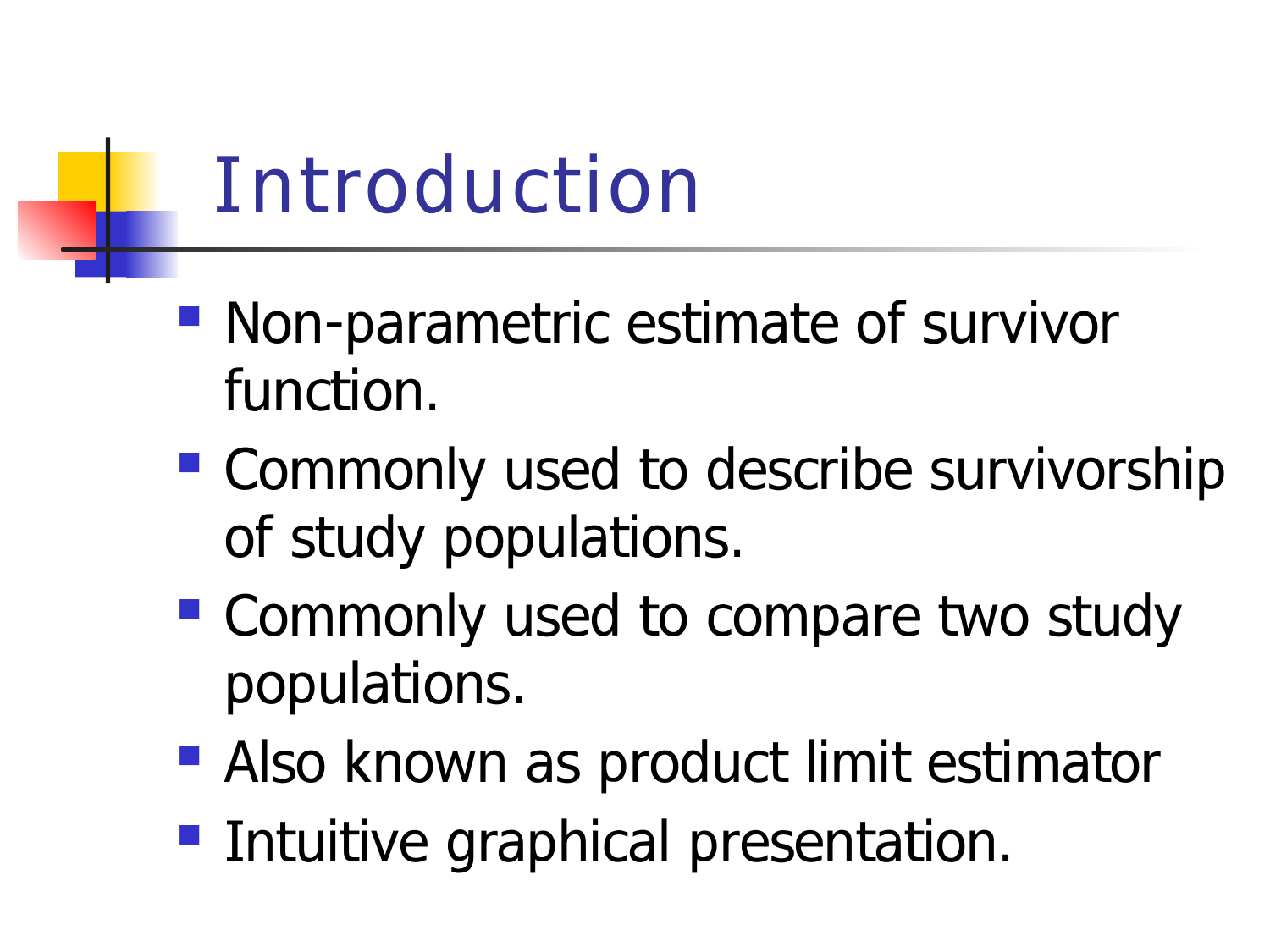

# Introduction
Non-parametric estimate of survivor function.
Commonly used to describe survivorship of study populations.
Commonly used to compare two study populations.
Also known as product limit estimator
Intuitive graphical presentation.